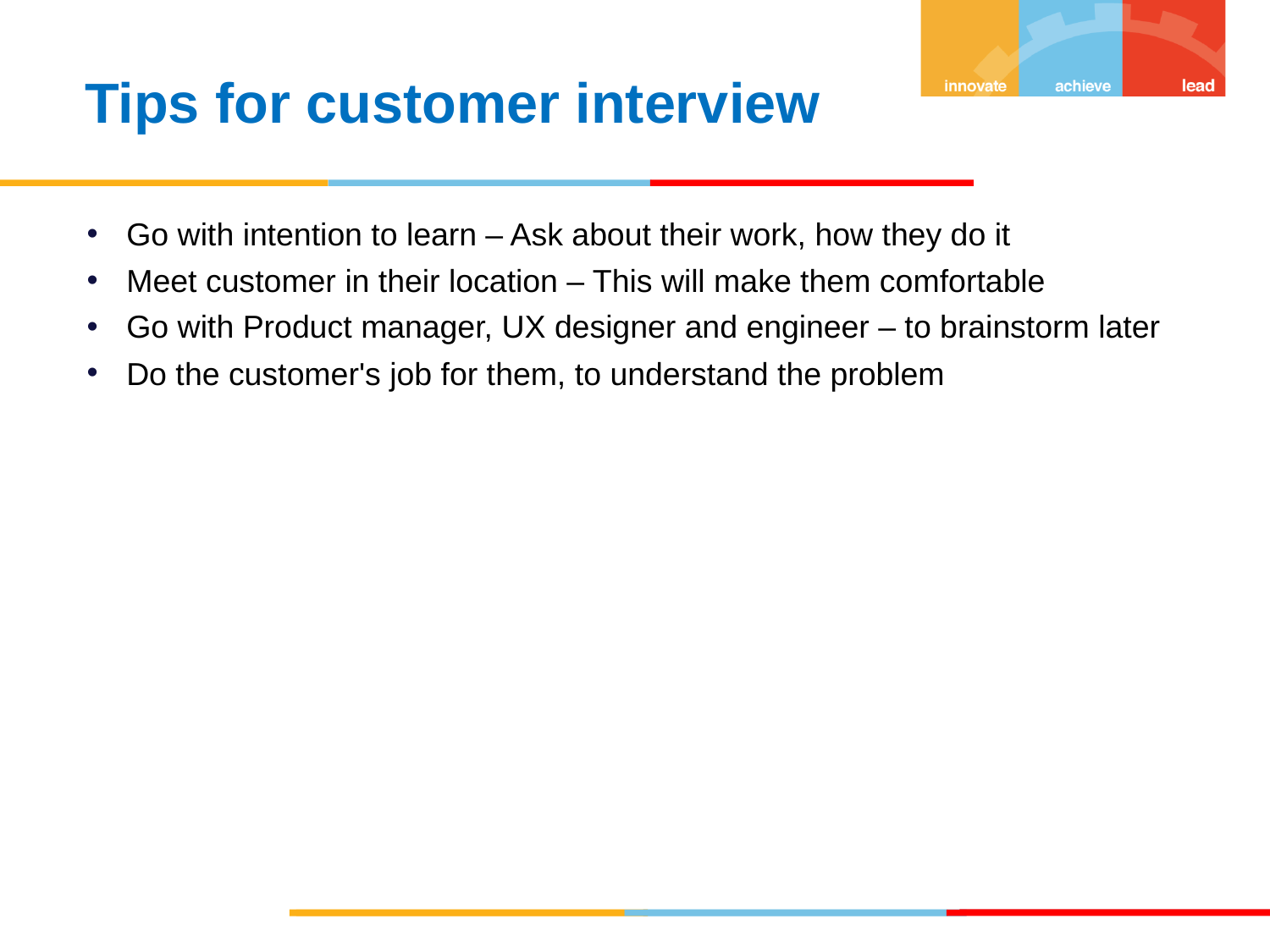

Tips for customer interview
Go with intention to learn – Ask about their work, how they do it
Meet customer in their location – This will make them comfortable
Go with Product manager, UX designer and engineer – to brainstorm later
Do the customer's job for them, to understand the problem